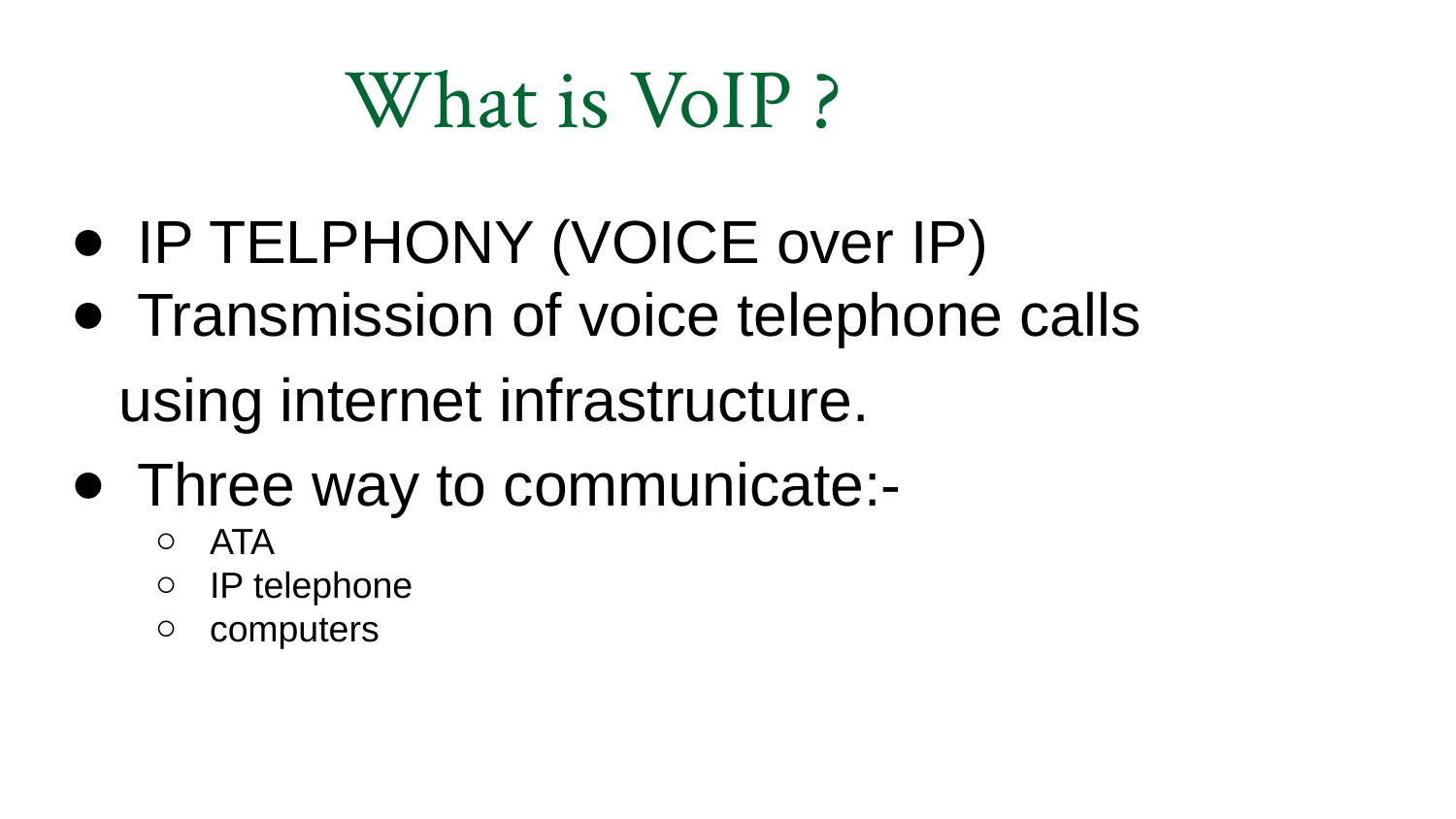

What is VoIP ?

IP TELPHONY (VOICE over IP)
Transmission of voice telephone calls
	using internet infrastructure.
Three way to communicate:-
ATA
IP telephone
computers